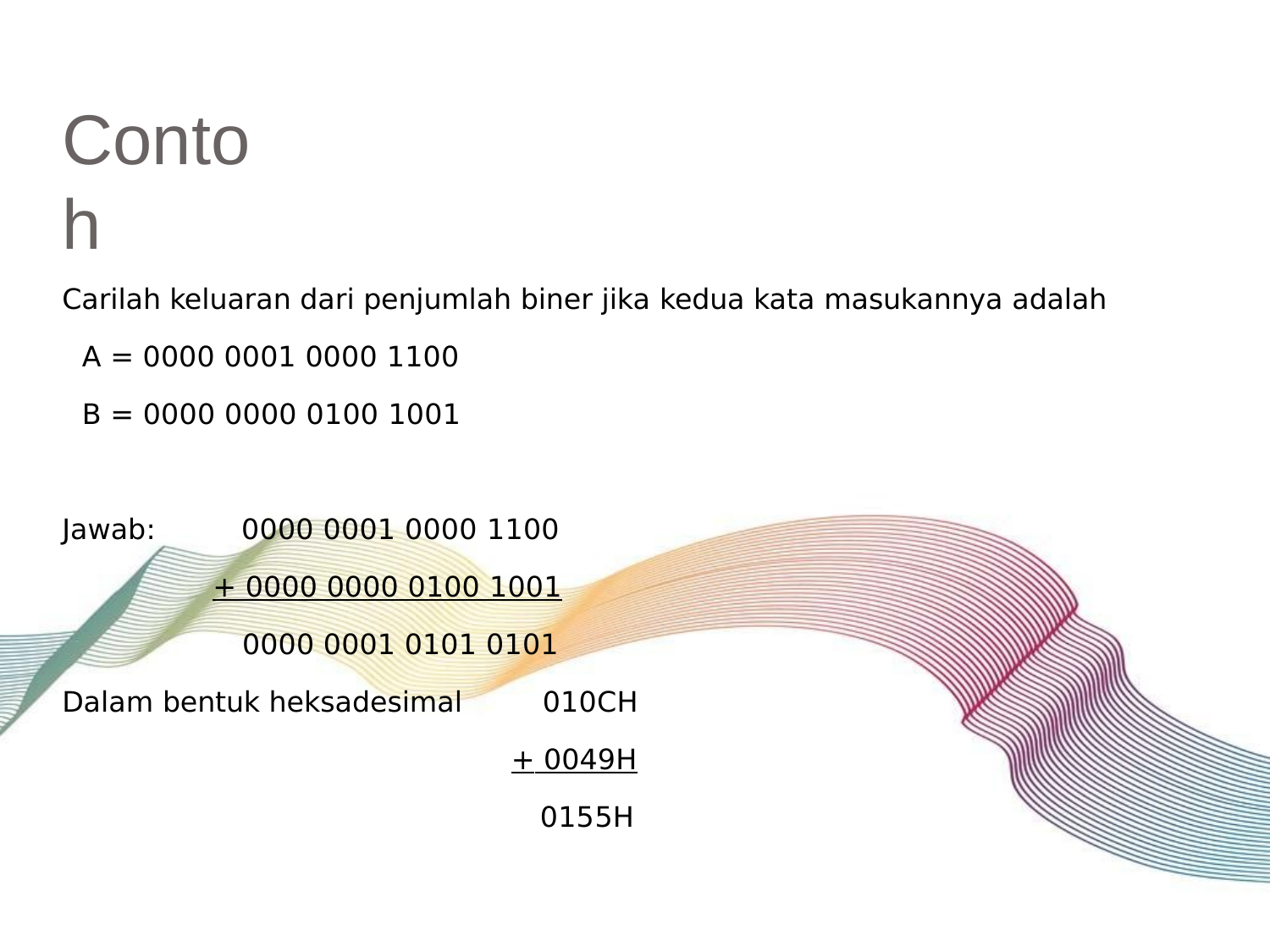

# Contoh
Carilah keluaran dari penjumlah biner jika kedua kata masukannya adalah
A = 0000 0001 0000 1100
B = 0000 0000 0100 1001
Jawab:
0000 0001 0000 1100
+ 0000 0000 0100 1001
0000 0001 0101 0101
Dalam bentuk heksadesimal
010CH
+ 0049H
0155H